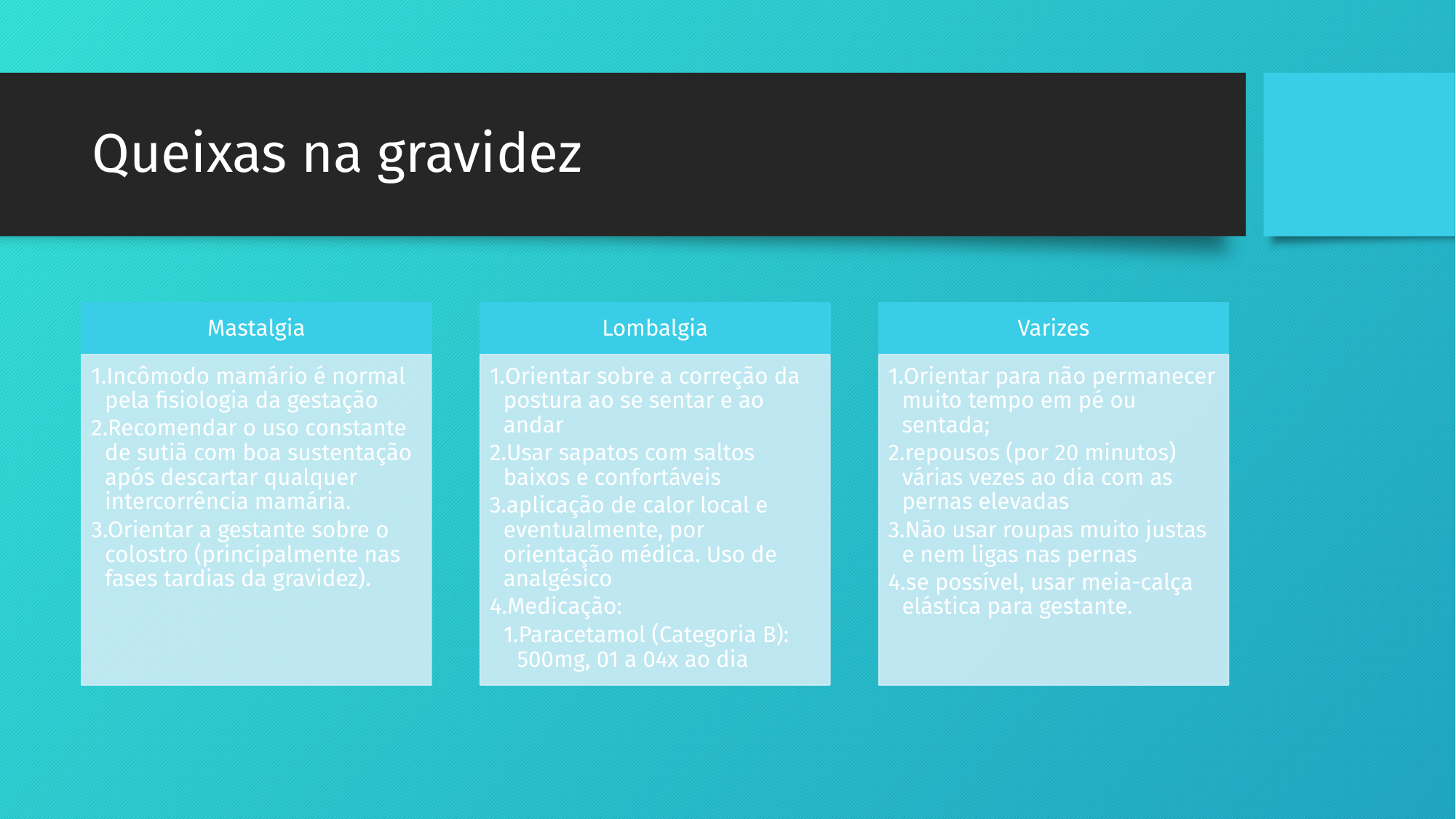

# Queixas na gravidez
Mastalgia
Incômodo mamário é normal pela fisiologia da gestação
Recomendar o uso constante de sutiã com boa sustentação após descartar qualquer intercorrência mamária.
Orientar a gestante sobre o colostro (principalmente nas fases tardias da gravidez).
Lombalgia
Orientar sobre a correção da postura ao se sentar e ao andar
Usar sapatos com saltos baixos e confortáveis
aplicação de calor local e eventualmente, por orientação médica. Uso de analgésico
Medicação:
Paracetamol (Categoria B): 500mg, 01 a 04x ao dia
Varizes
Orientar para não permanecer muito tempo em pé ou sentada;
repousos (por 20 minutos) várias vezes ao dia com as pernas elevadas
Não usar roupas muito justas e nem ligas nas pernas
se possível, usar meia-calça elástica para gestante.